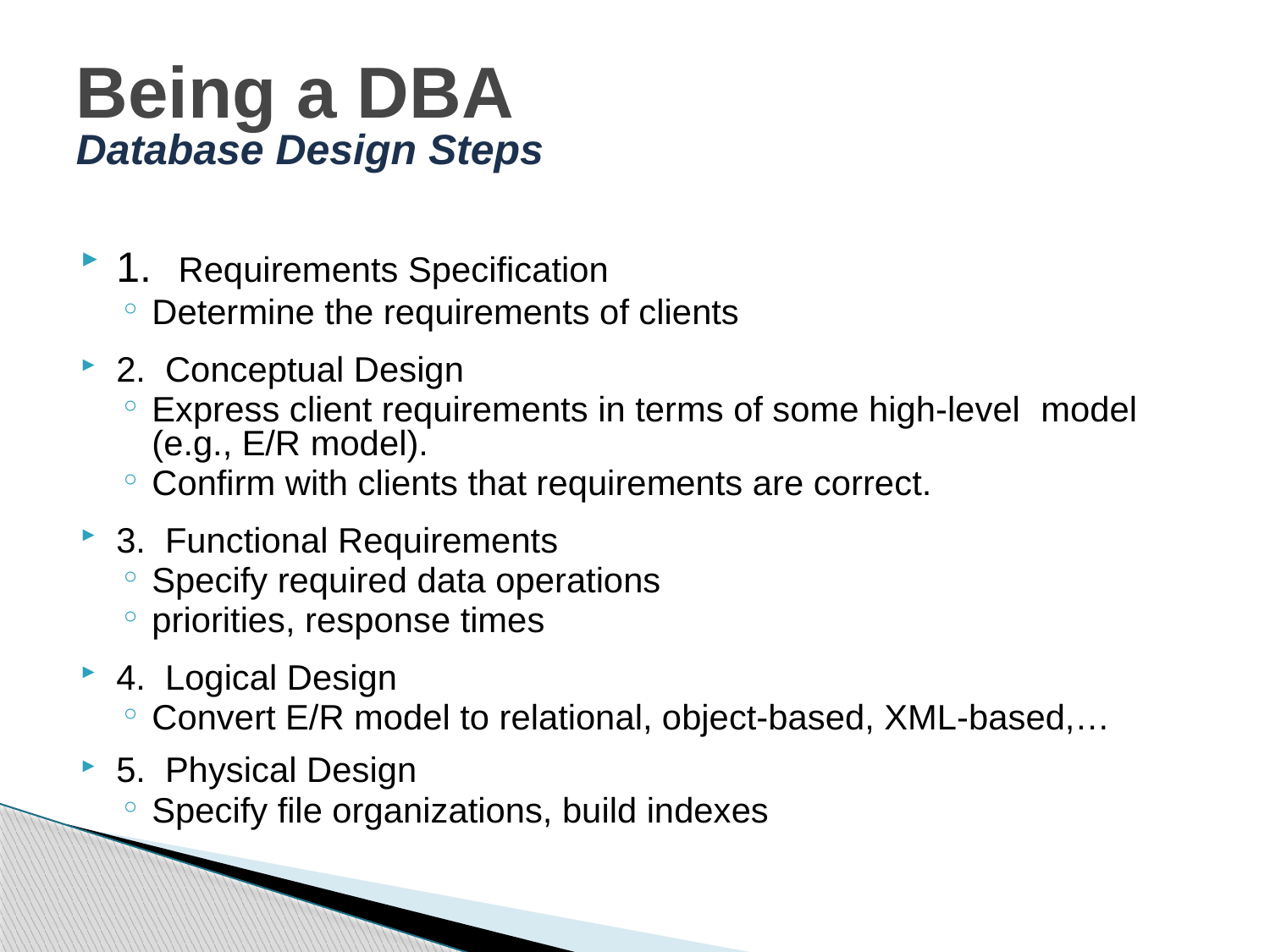

# Being a DBA Database Design Steps
1.  Requirements Specification
Determine the requirements of clients
2.  Conceptual Design
Express client requirements in terms of some high-level 	model (e.g., E/R model).
Confirm with clients that requirements are correct.
3.  Functional Requirements
Specify required data operations
priorities, response times
4.  Logical Design
Convert E/R model to relational, object-based, XML-based,…
5.  Physical Design
Specify file organizations, build indexes